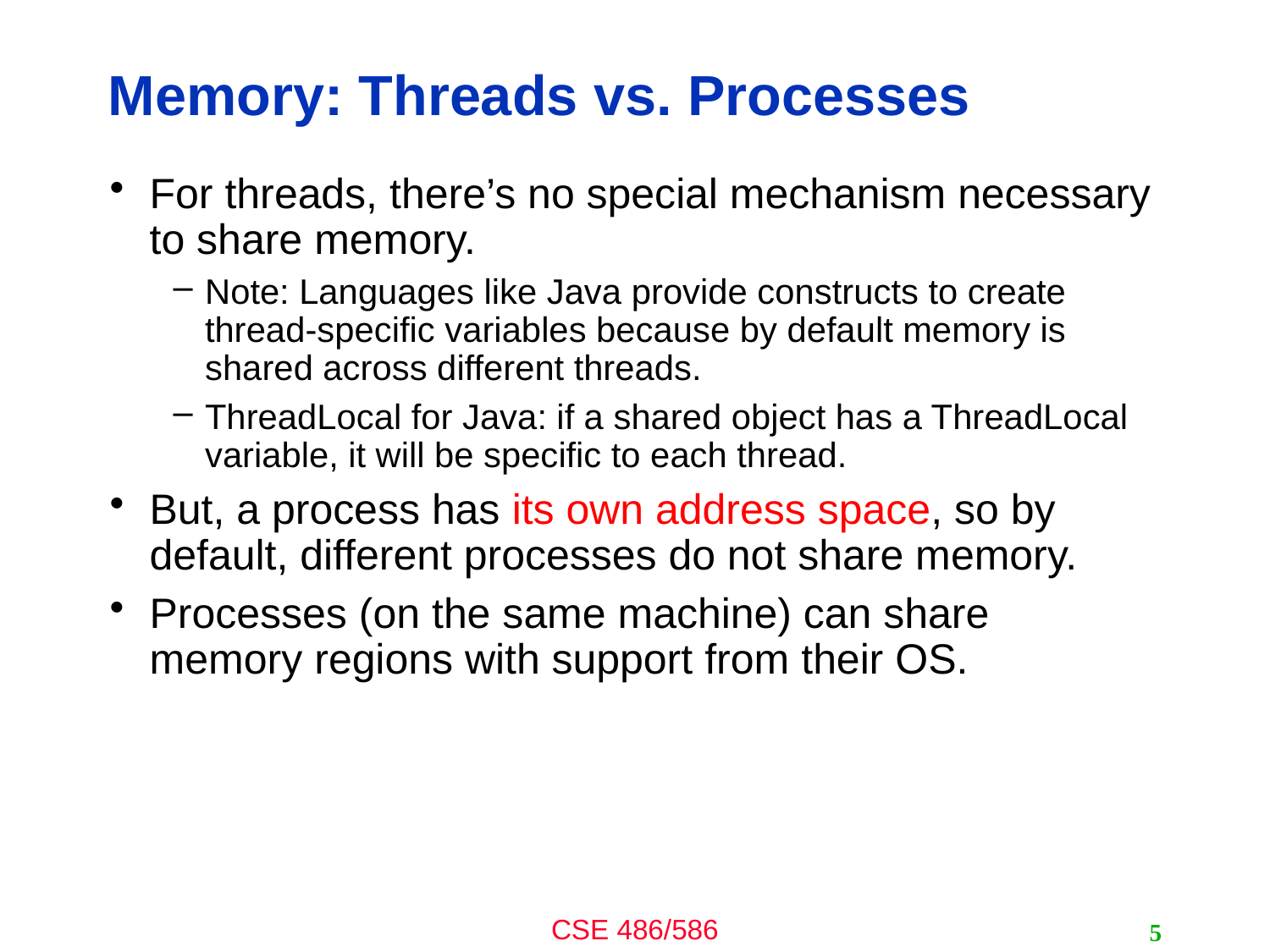

# Memory: Threads vs. Processes
For threads, there’s no special mechanism necessary to share memory.
Note: Languages like Java provide constructs to create thread-specific variables because by default memory is shared across different threads.
ThreadLocal for Java: if a shared object has a ThreadLocal variable, it will be specific to each thread.
But, a process has its own address space, so by default, different processes do not share memory.
Processes (on the same machine) can share memory regions with support from their OS.
5